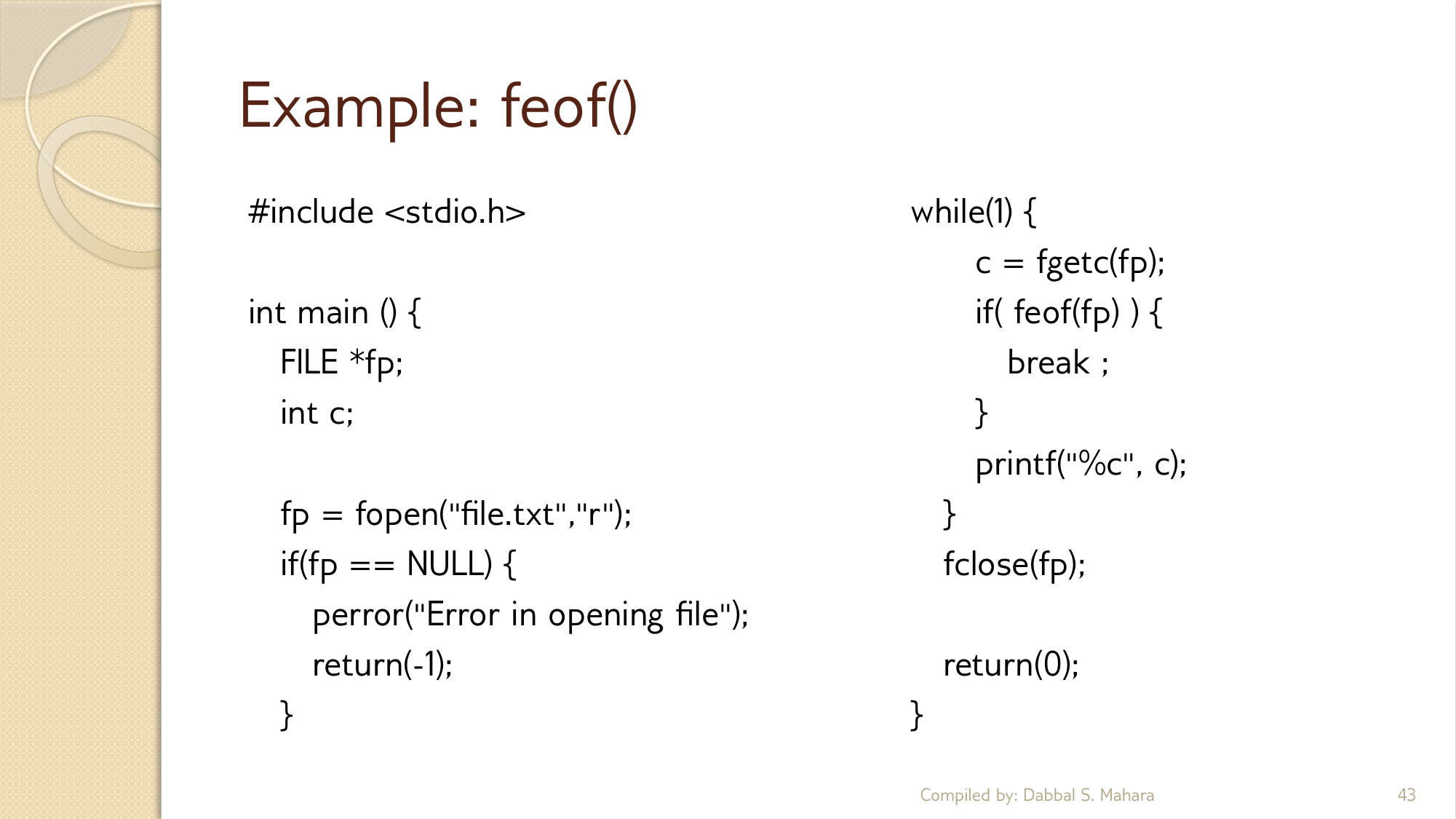

# Example: feof()
#include <stdio.h>

int main () {
   FILE *fp;
   int c;

   fp = fopen("file.txt","r");
   if(fp == NULL) {
      perror("Error in opening file");
      return(-1);
   }
while(1) {
      c = fgetc(fp);
      if( feof(fp) ) {
         break ;
      }
      printf("%c", c);
   }
   fclose(fp);

   return(0);
}
Compiled by: Dabbal S. Mahara
43